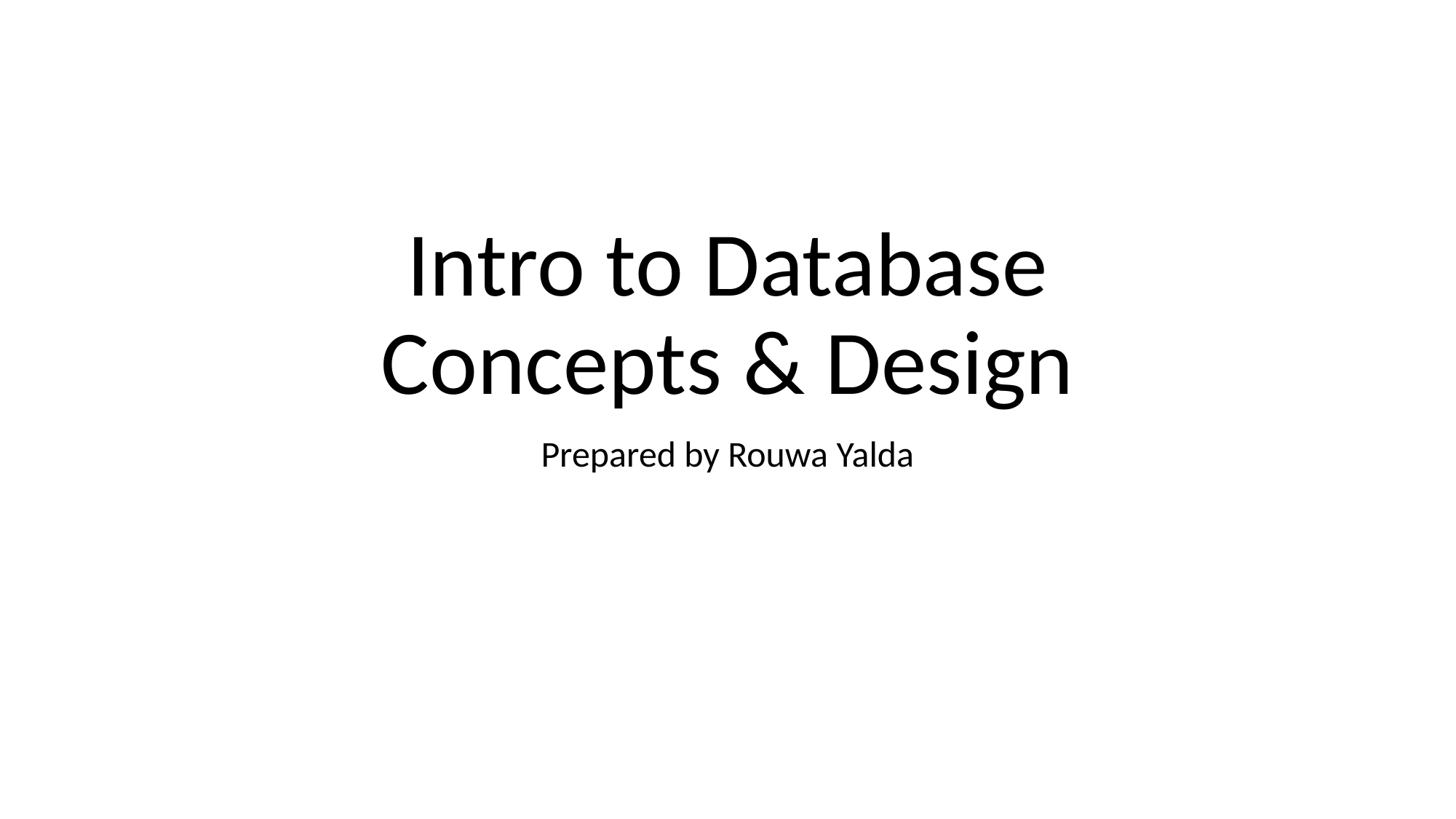

# Intro to Database Concepts & Design​
Prepared by Rouwa Yalda